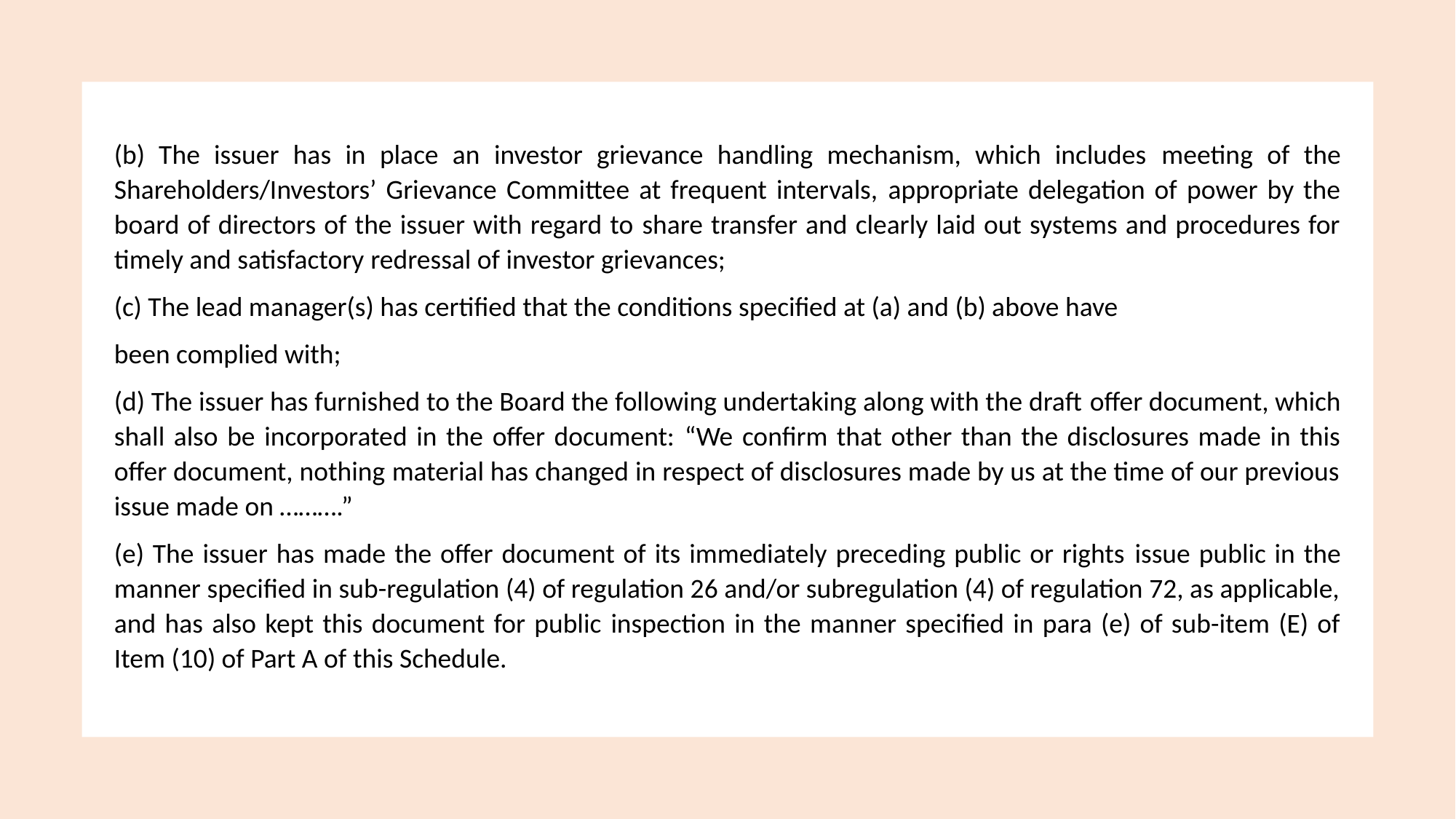

(b) The issuer has in place an investor grievance handling mechanism, which includes meeting of the Shareholders/Investors’ Grievance Committee at frequent intervals, appropriate delegation of power by the board of directors of the issuer with regard to share transfer and clearly laid out systems and procedures for timely and satisfactory redressal of investor grievances;
(c) The lead manager(s) has certified that the conditions specified at (a) and (b) above have
been complied with;
(d) The issuer has furnished to the Board the following undertaking along with the draft offer document, which shall also be incorporated in the offer document: “We confirm that other than the disclosures made in this offer document, nothing material has changed in respect of disclosures made by us at the time of our previous issue made on ……….”
(e) The issuer has made the offer document of its immediately preceding public or rights issue public in the manner specified in sub-regulation (4) of regulation 26 and/or subregulation (4) of regulation 72, as applicable, and has also kept this document for public inspection in the manner specified in para (e) of sub-item (E) of Item (10) of Part A of this Schedule.